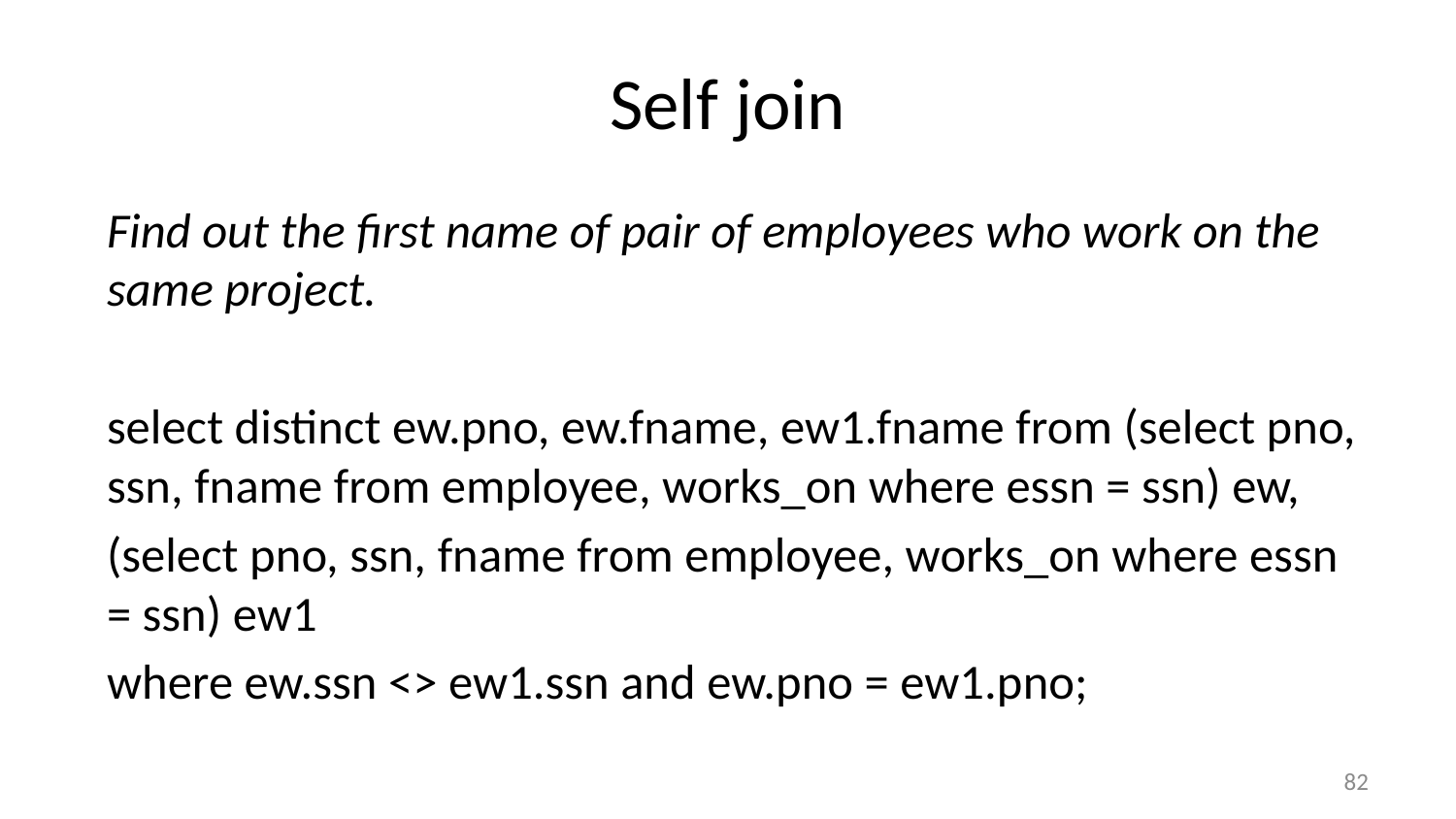

# Self join
Find out the first name of pair of employees who work on the same project.

select distinct ew.pno, ew.fname, ew1.fname from (select pno, ssn, fname from employee, works_on where essn = ssn) ew,
(select pno, ssn, fname from employee, works_on where essn = ssn) ew1
where ew.ssn <> ew1.ssn and ew.pno = ew1.pno;
82